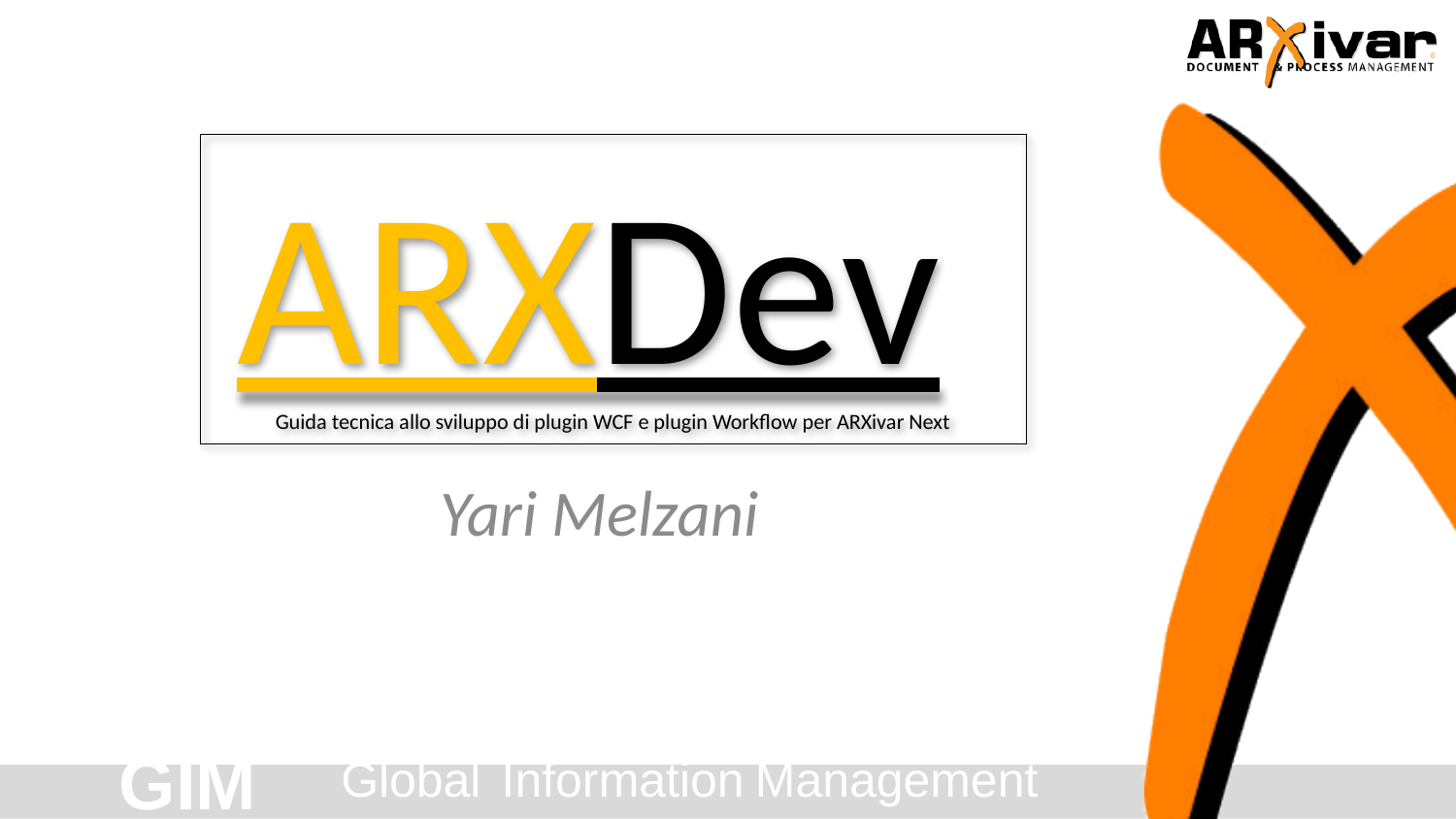

# ARXDev Guida tecnica allo sviluppo di plugin WCF e plugin Workflow per ARXivar Next
Yari Melzani